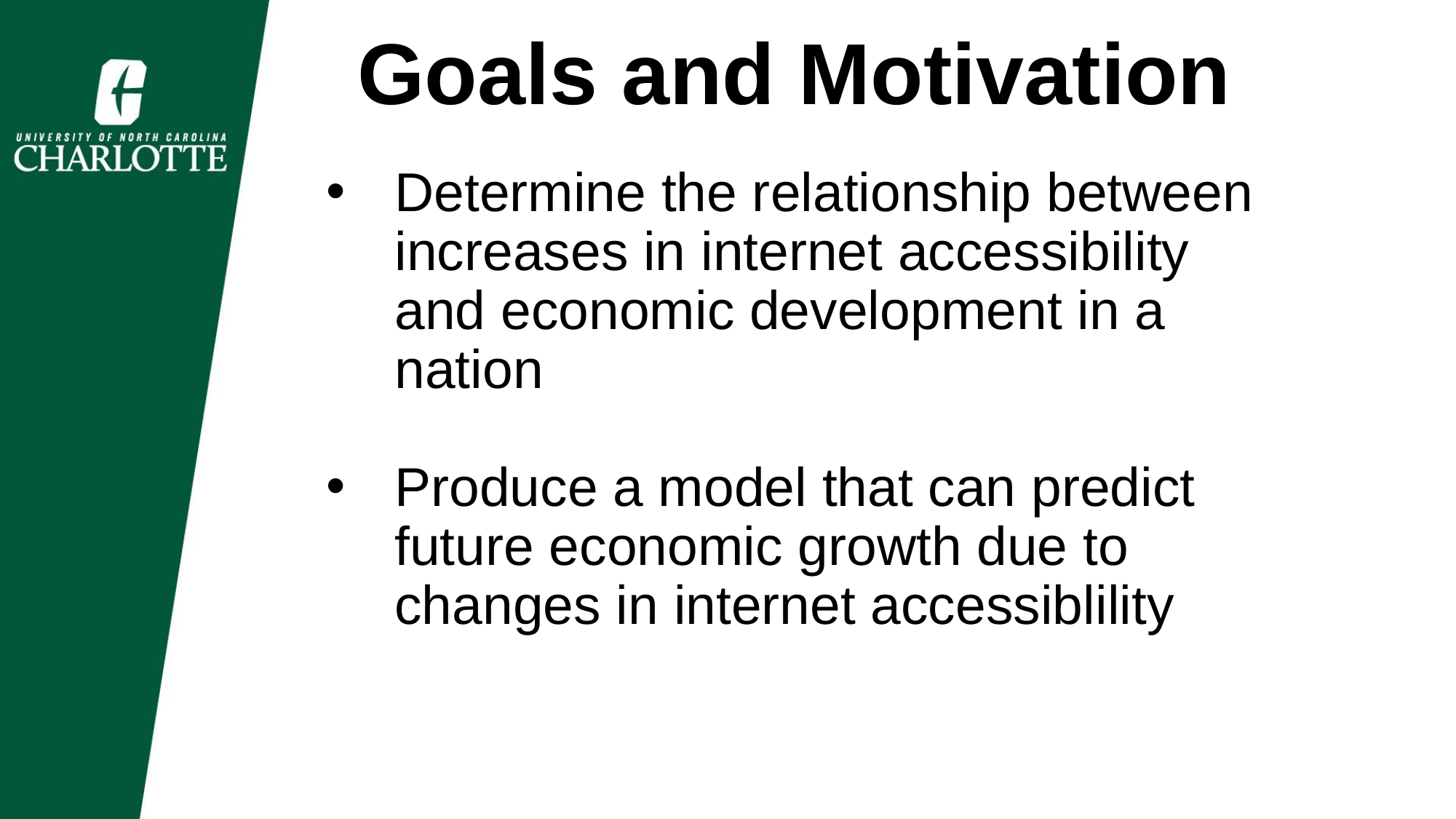

# Goals and Motivation
Determine the relationship between increases in internet accessibility and economic development in a nation

Produce a model that can predict future economic growth due to changes in internet accessiblility